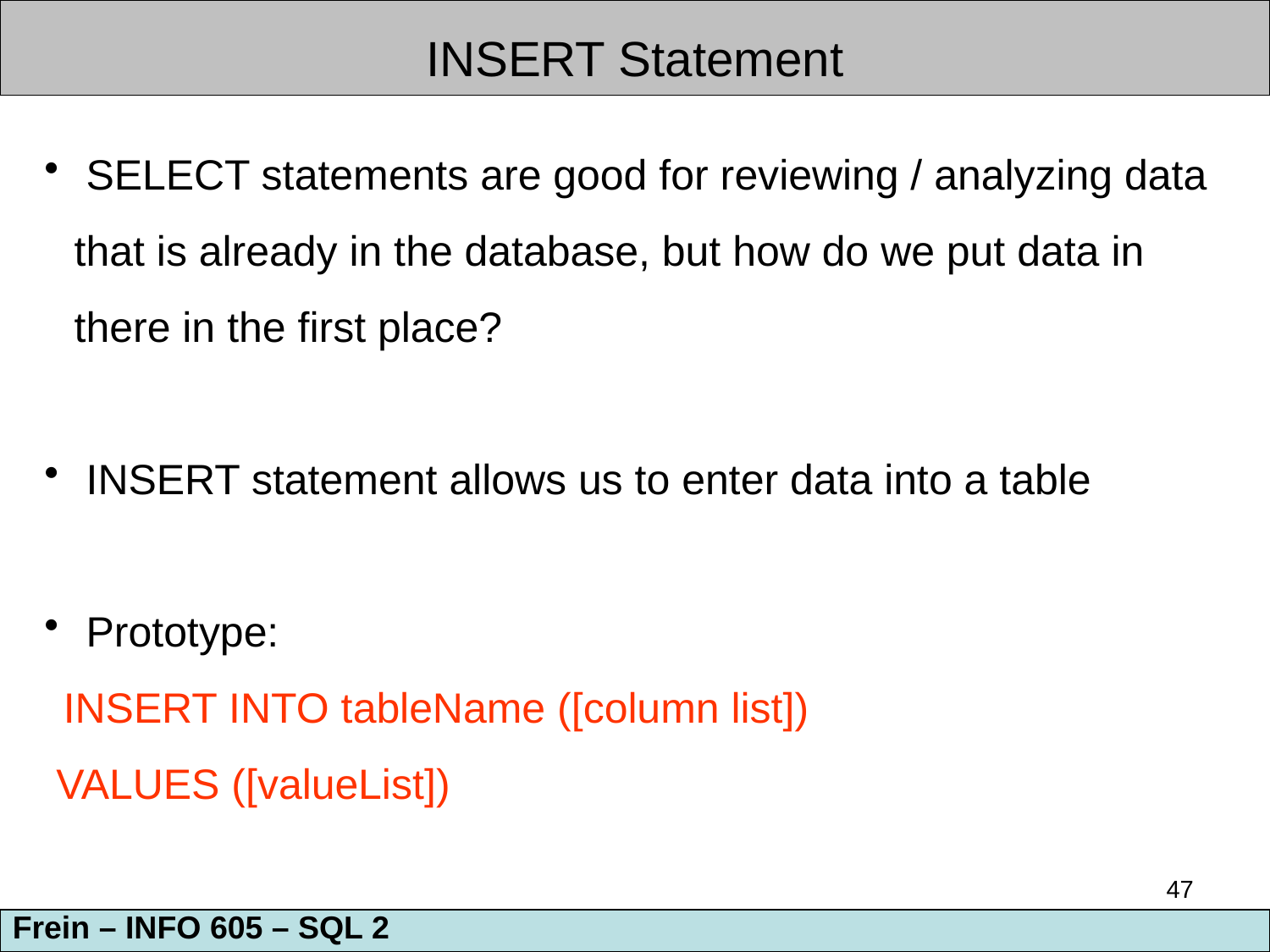

INSERT Statement

 SELECT statements are good for reviewing / analyzing data that is already in the database, but how do we put data in there in the first place?

 INSERT statement allows us to enter data into a table

 Prototype:
 INSERT INTO tableName ([column list])
 VALUES ([valueList])

47
Frein – INFO 605 – SQL 2